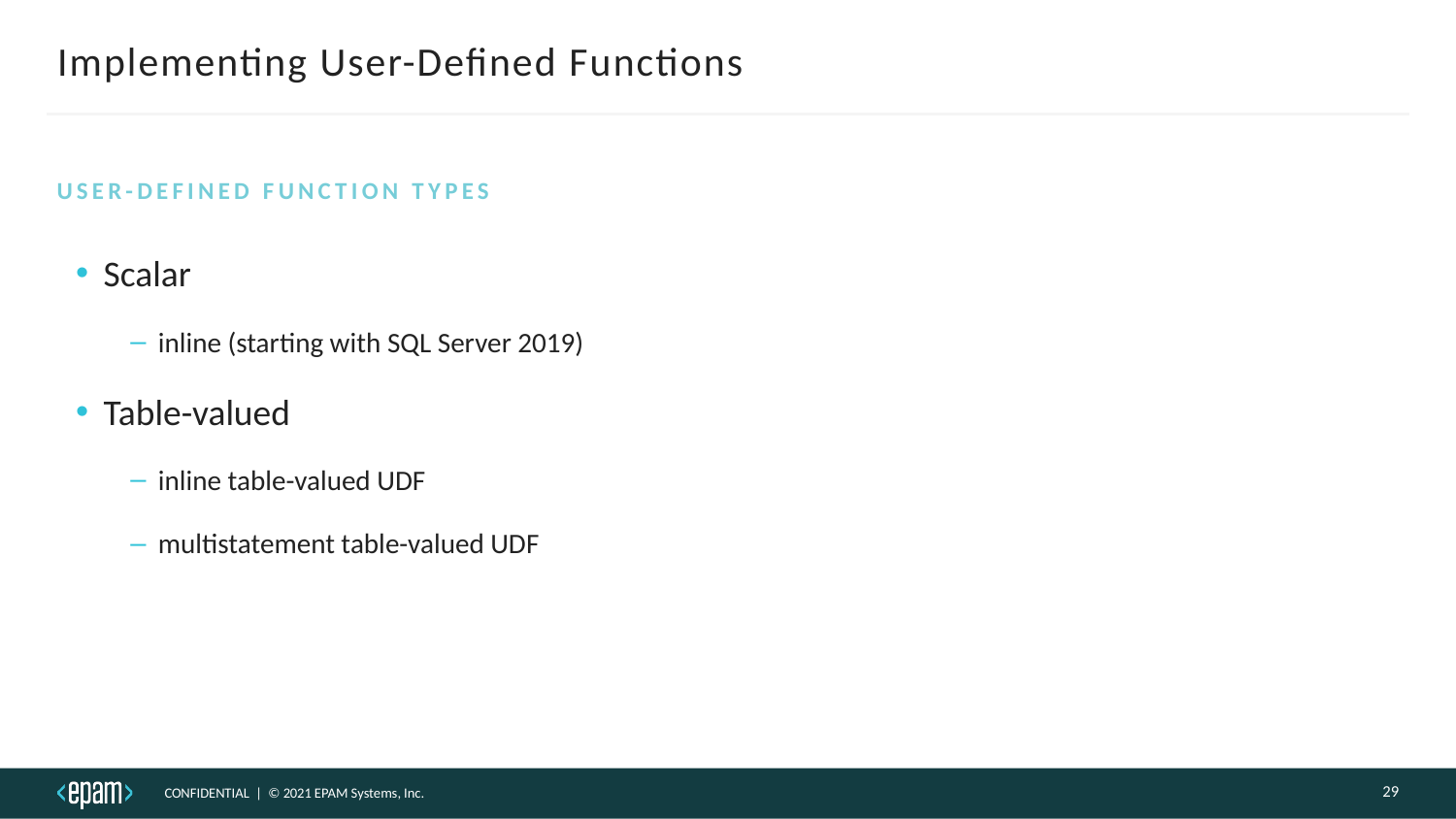

# Implementing User-Defined Functions
User-Defined Function Types
Scalar
inline (starting with SQL Server 2019)
Table-valued
inline table-valued UDF
multistatement table-valued UDF
29